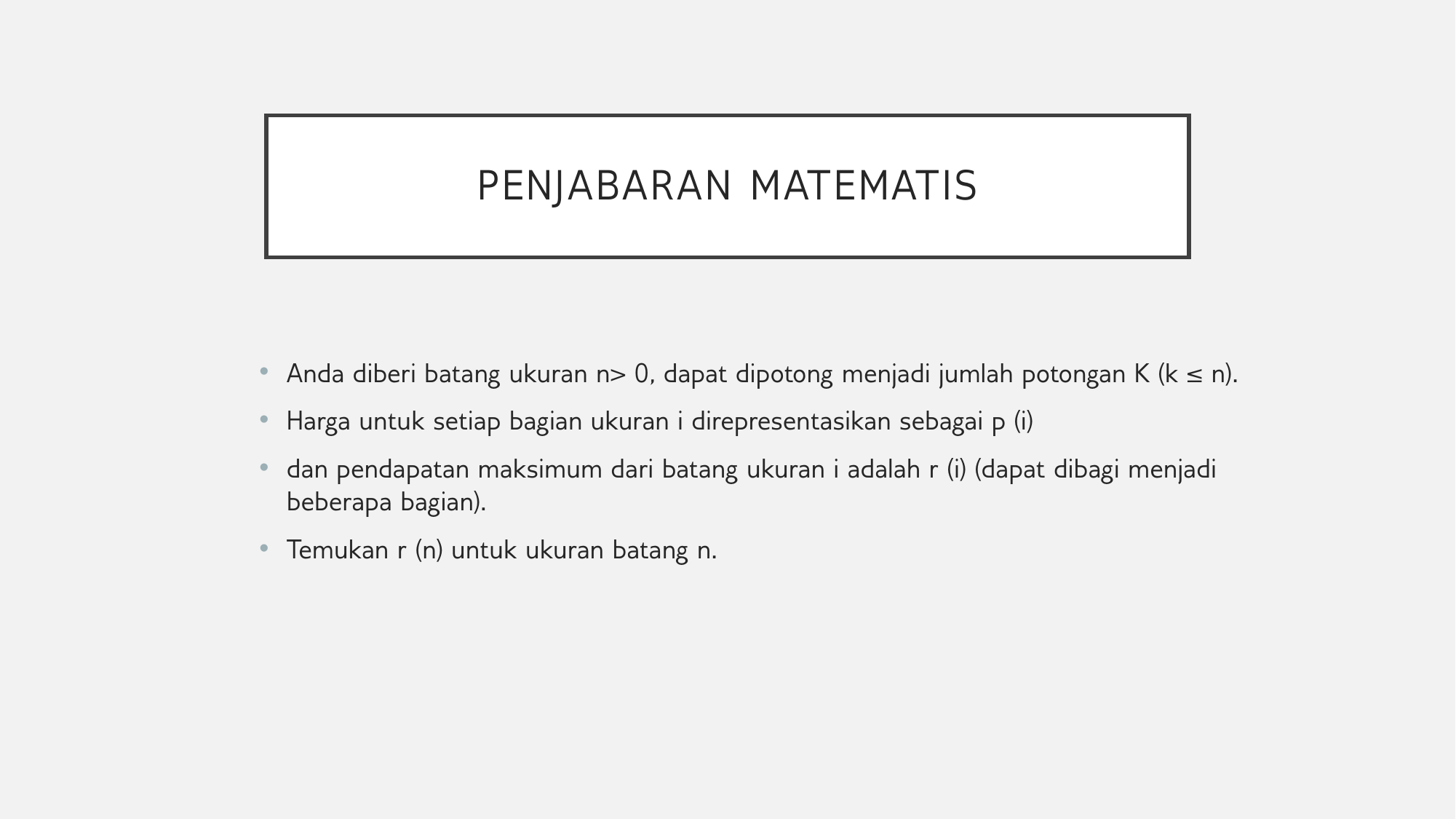

# Penjabaran matematis
Anda diberi batang ukuran n> 0, dapat dipotong menjadi jumlah potongan K (k ≤ n).
Harga untuk setiap bagian ukuran i direpresentasikan sebagai p (i)
dan pendapatan maksimum dari batang ukuran i adalah r (i) (dapat dibagi menjadi  beberapa bagian).
Temukan r (n) untuk ukuran batang n.